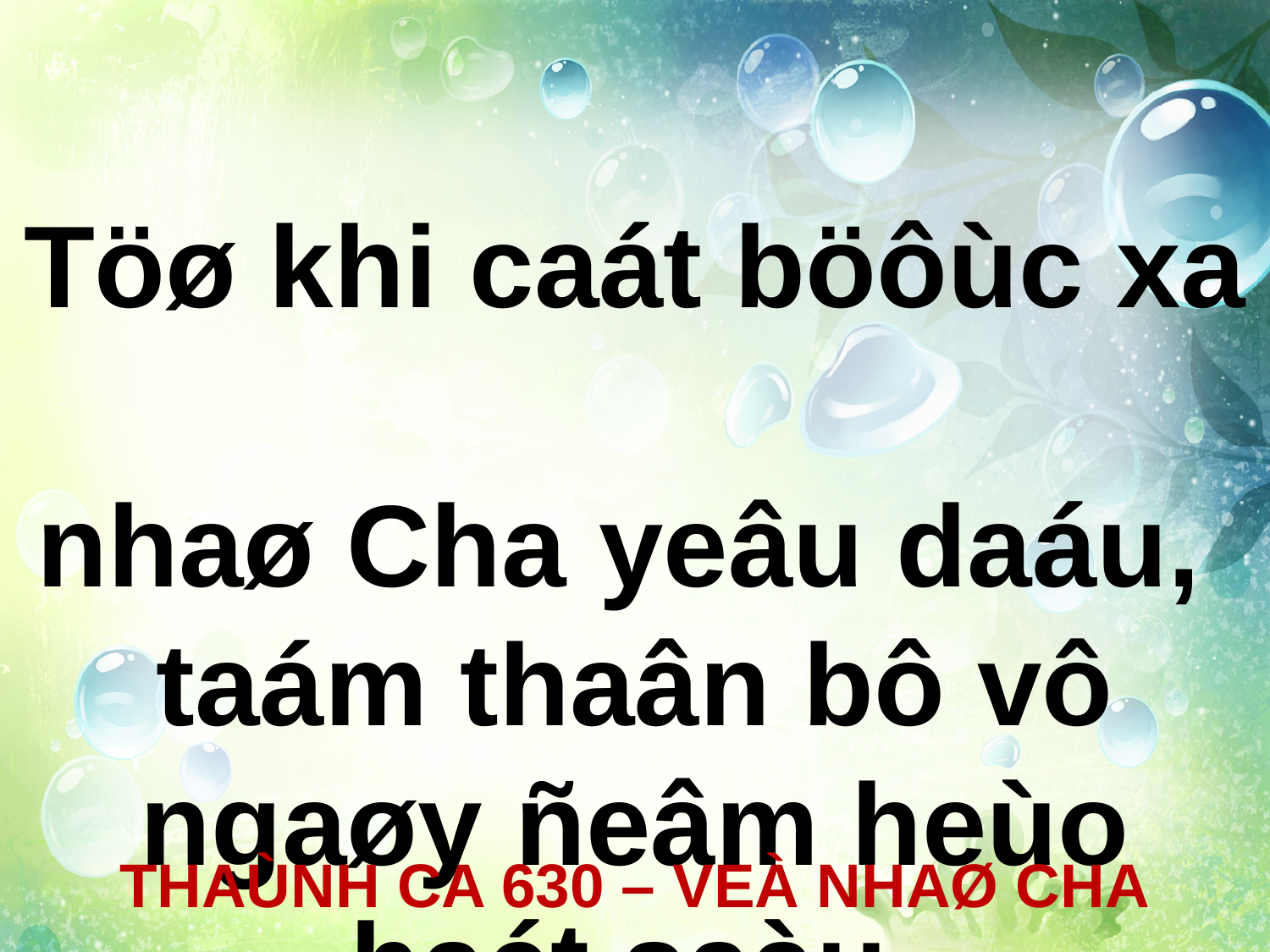

Töø khi caát böôùc xa
nhaø Cha yeâu daáu,
taám thaân bô vô ngaøy ñeâm heùo haét saàu.
THAÙNH CA 630 – VEÀ NHAØ CHA